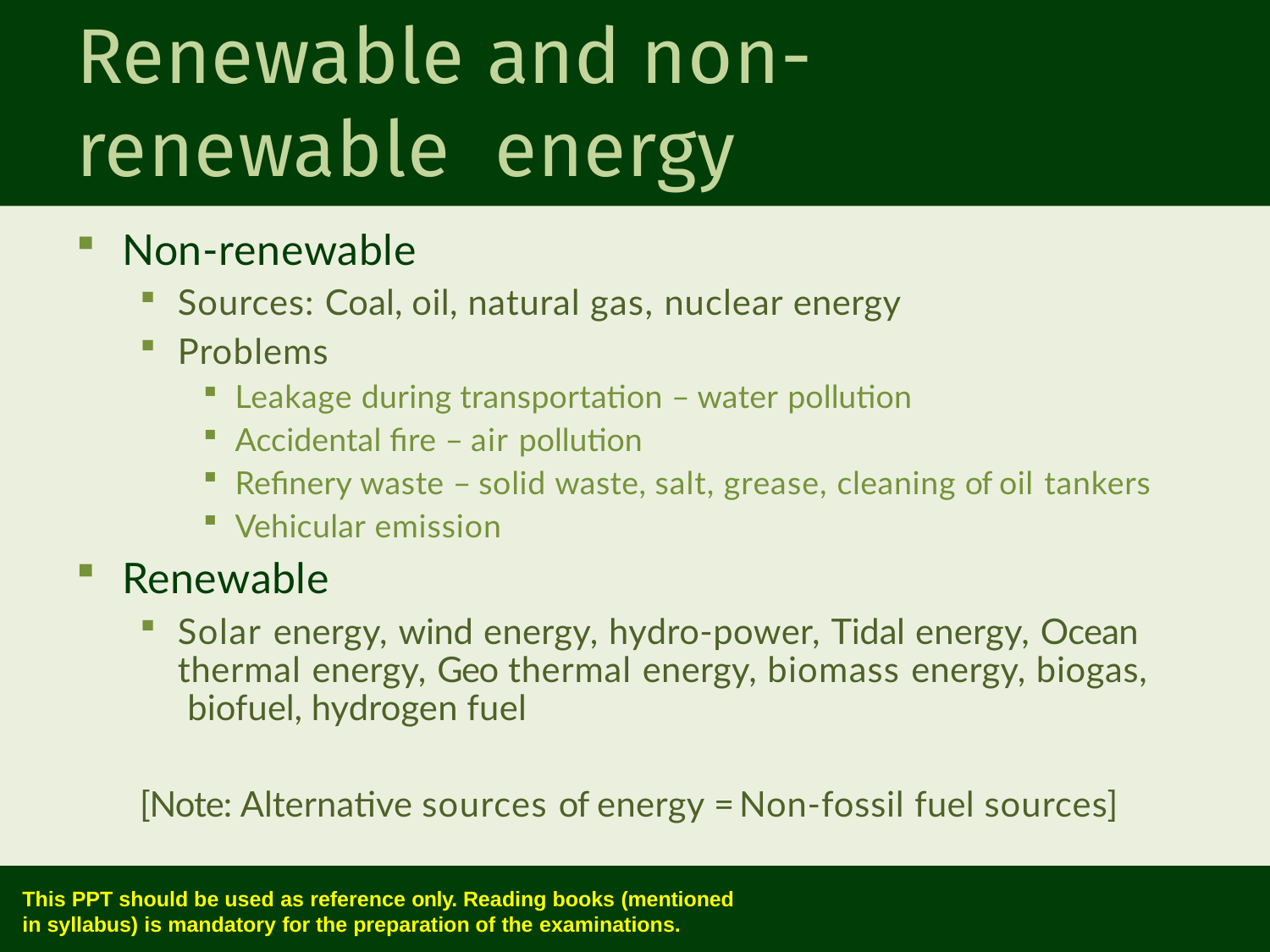

# Renewable and non-renewable  energy
Non-renewable
Sources: Coal, oil, natural gas, nuclear energy
Problems
Leakage during transportation – water pollution
Accidental fire – air pollution
Refinery waste – solid waste, salt, grease, cleaning of oil tankers
Vehicular emission
Renewable
Solar energy, wind energy, hydro-power, Tidal energy, Ocean  thermal energy, Geo thermal energy, biomass energy, biogas,  biofuel, hydrogen fuel

[Note: Alternative sources of energy = Non-fossil fuel sources]
This PPT should be used as reference only. Reading books (mentioned
in syllabus) is mandatory for the preparation of the examinations.